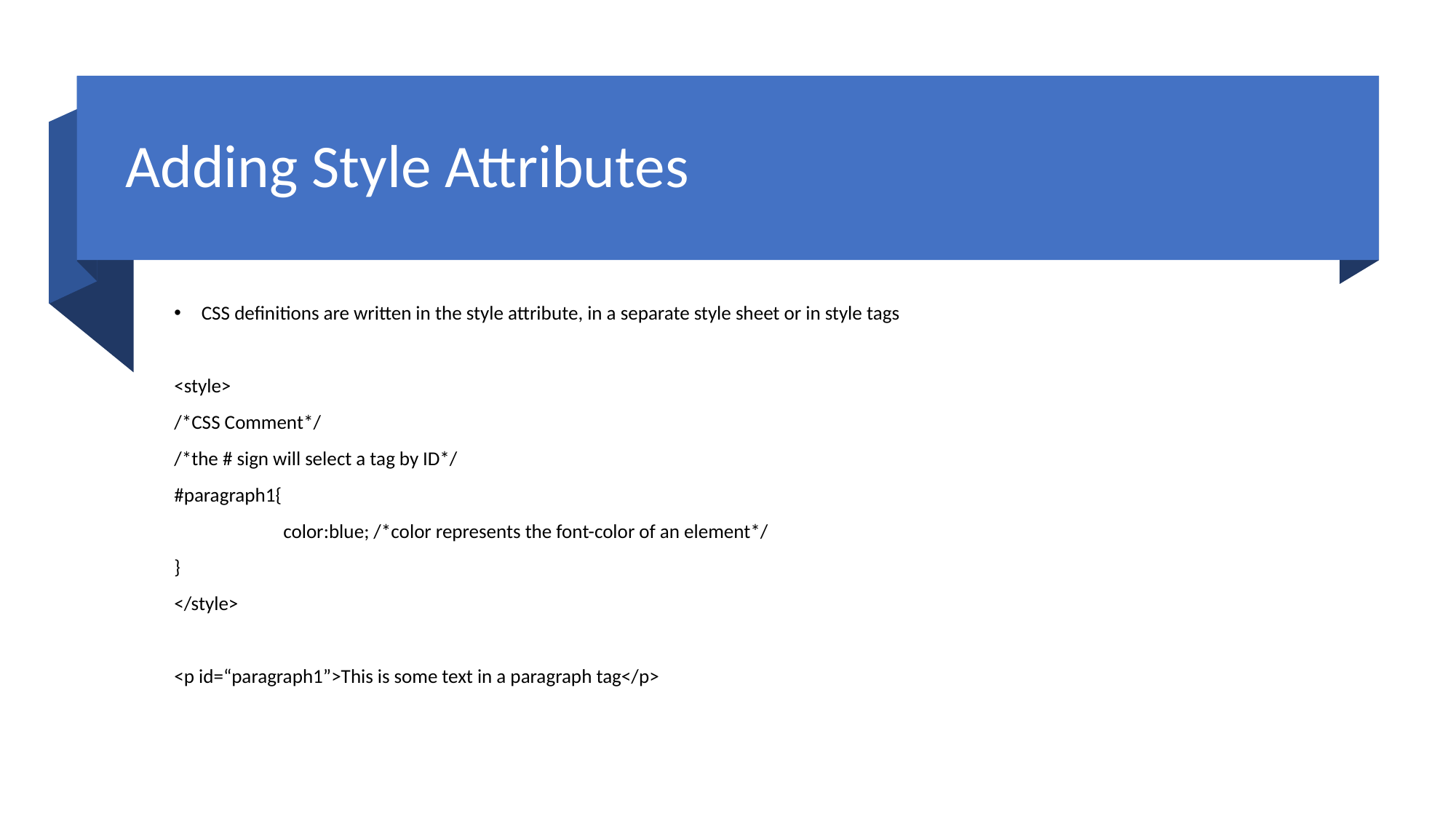

# Adding Style Attributes

CSS definitions are written in the style attribute, in a separate style sheet or in style tags

<style>
/*CSS Comment*/
/*the # sign will select a tag by ID*/
#paragraph1{
	color:blue; /*color represents the font-color of an element*/
}
</style>

<p id=“paragraph1”>This is some text in a paragraph tag</p>